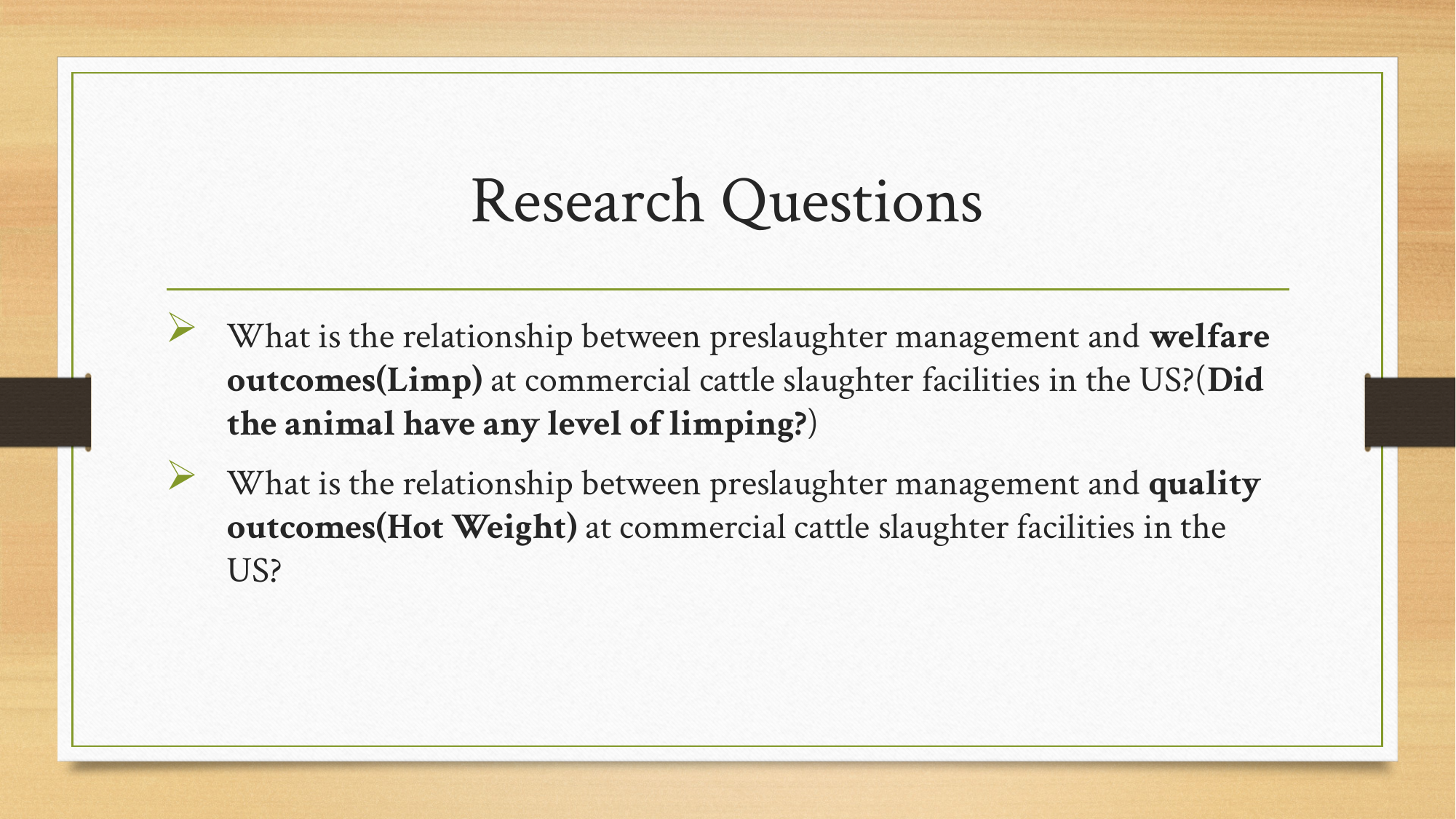

# Research Questions
What is the relationship between preslaughter management and welfare outcomes(Limp) at commercial cattle slaughter facilities in the US?(Did the animal have any level of limping?)
What is the relationship between preslaughter management and quality outcomes(Hot Weight) at commercial cattle slaughter facilities in the US?